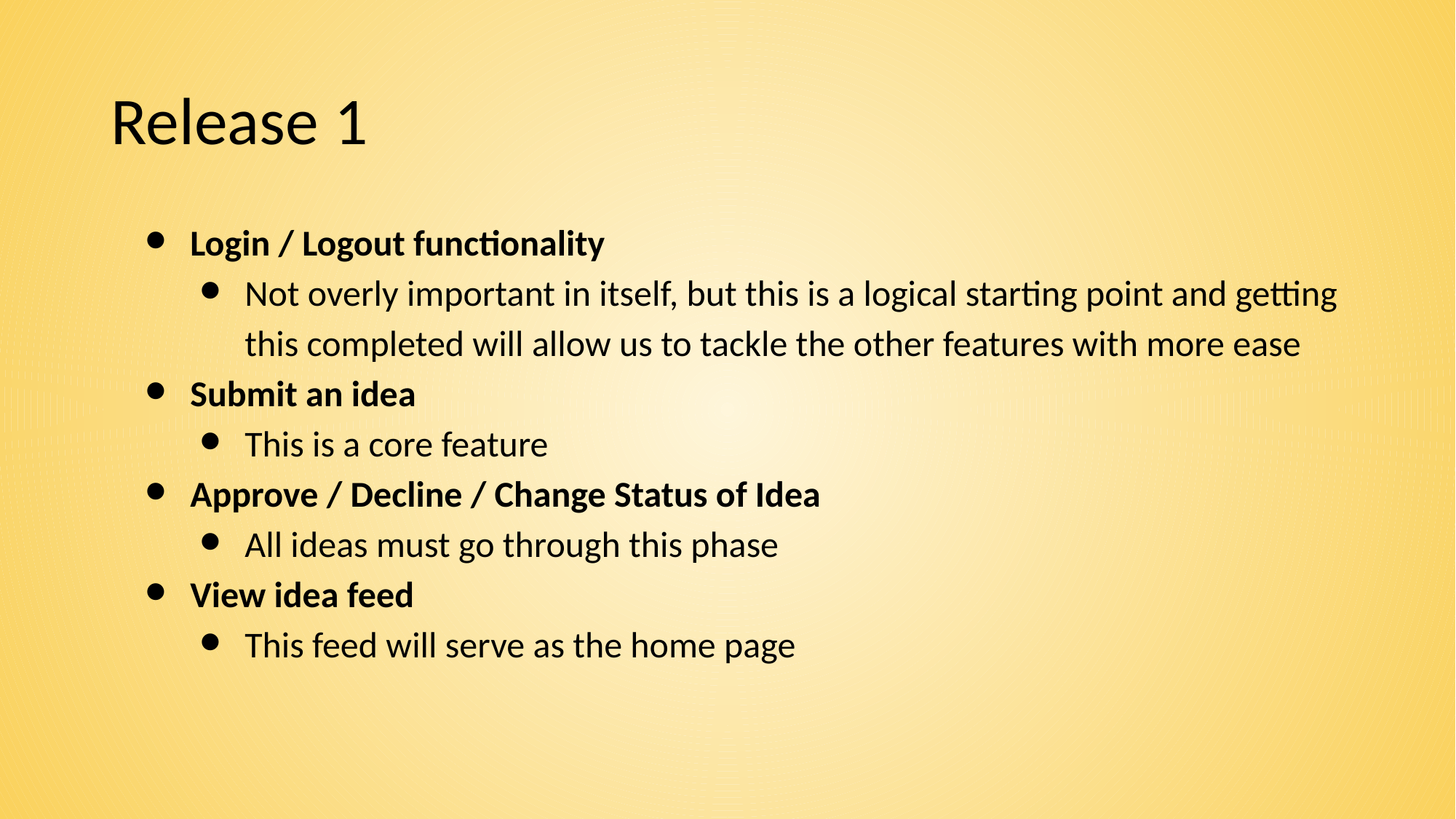

# Release 1
Login / Logout functionality
Not overly important in itself, but this is a logical starting point and getting this completed will allow us to tackle the other features with more ease
Submit an idea
This is a core feature
Approve / Decline / Change Status of Idea
All ideas must go through this phase
View idea feed
This feed will serve as the home page